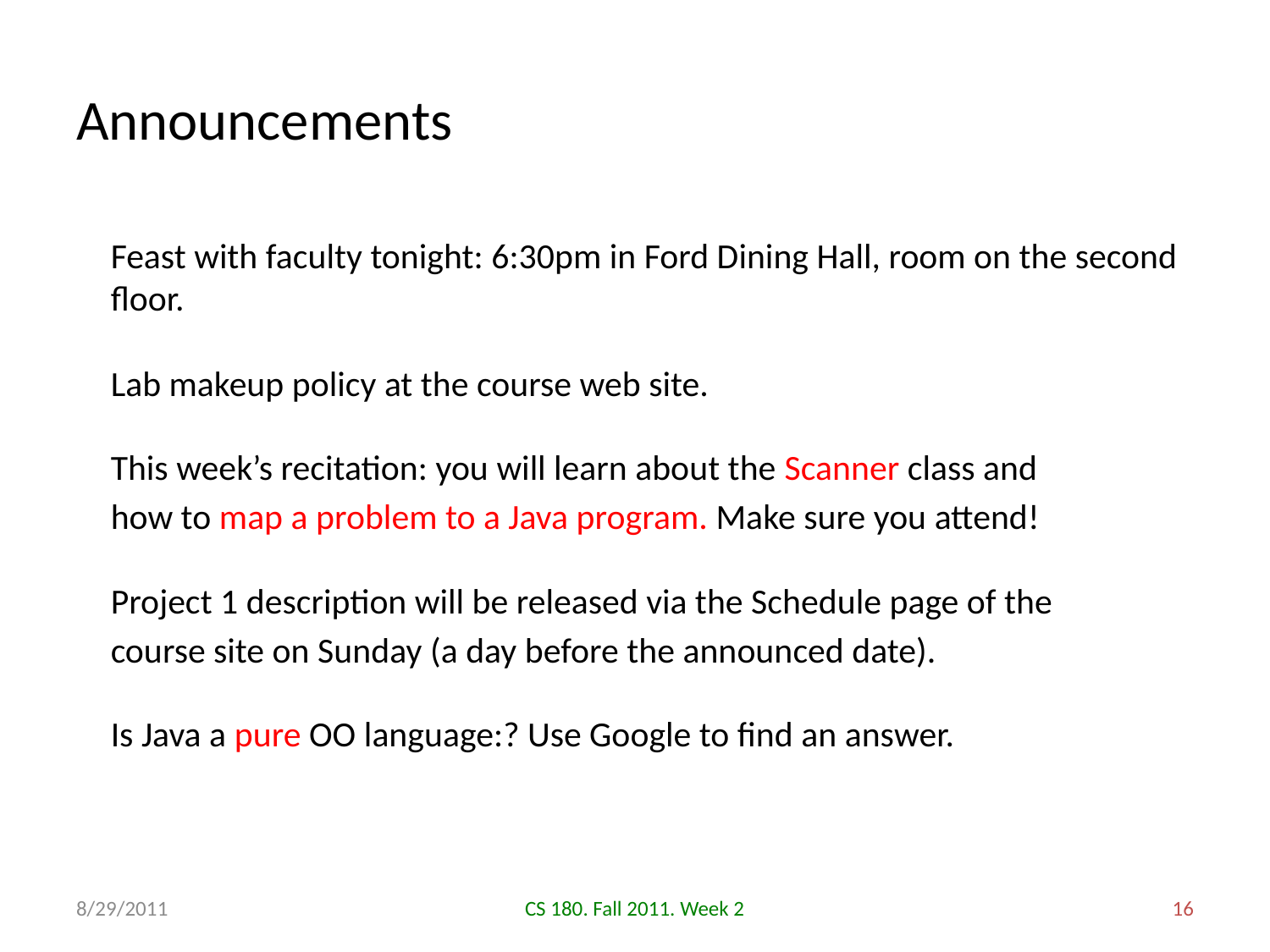

# Announcements
Feast with faculty tonight: 6:30pm in Ford Dining Hall, room on the second floor.
Lab makeup policy at the course web site.
This week’s recitation: you will learn about the Scanner class and how to map a problem to a Java program. Make sure you attend!
Project 1 description will be released via the Schedule page of the course site on Sunday (a day before the announced date).
Is Java a pure OO language:? Use Google to find an answer.
8/29/2011
CS 180. Fall 2011. Week 2
16